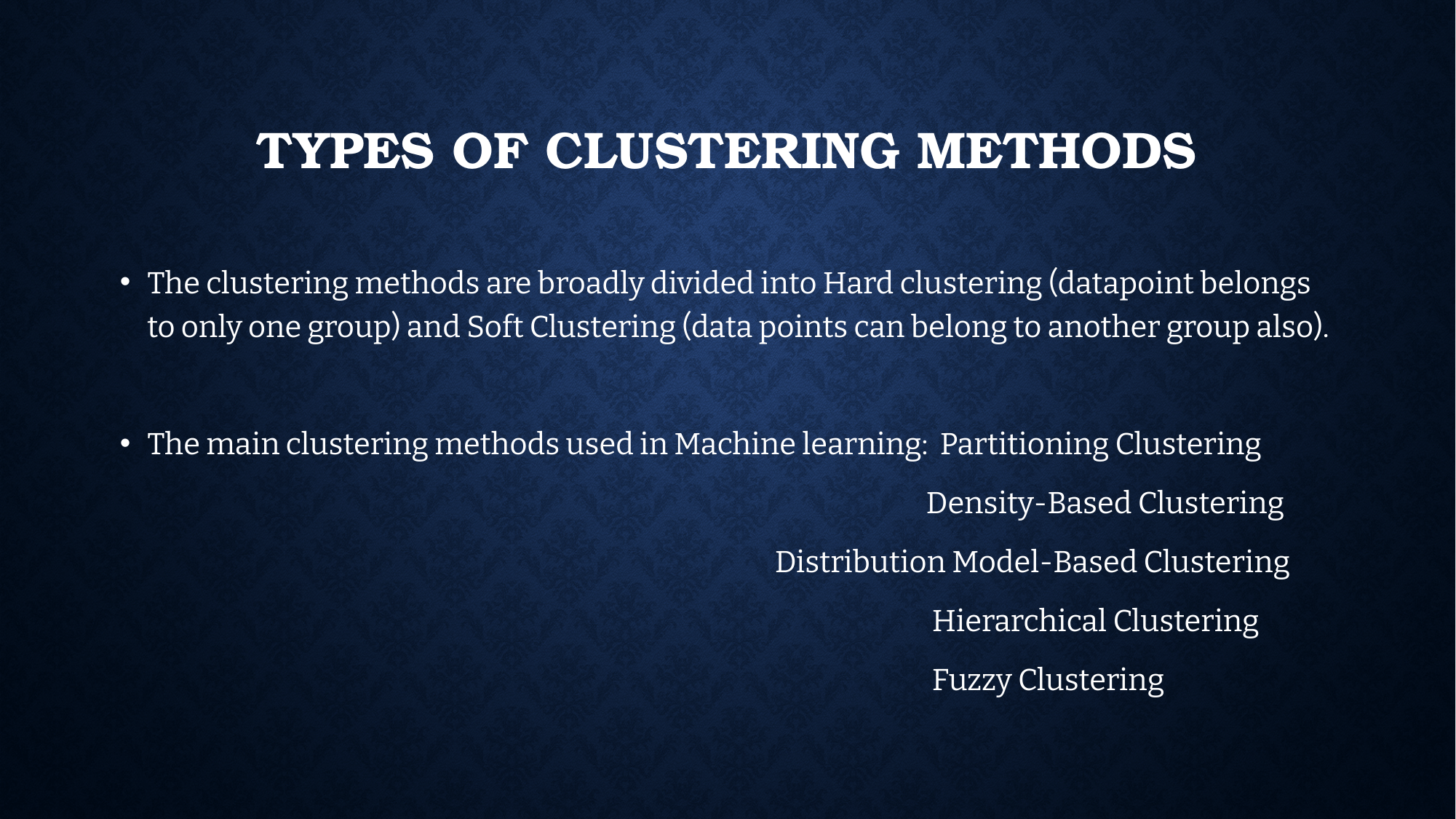

# Types of Clustering Methods
The clustering methods are broadly divided into Hard clustering (datapoint belongs to only one group) and Soft Clustering (data points can belong to another group also).

The main clustering methods used in Machine learning:  Partitioning Clustering
							       Density-Based Clustering
						Distribution Model-Based Clustering
							        Hierarchical Clustering
							        Fuzzy Clustering